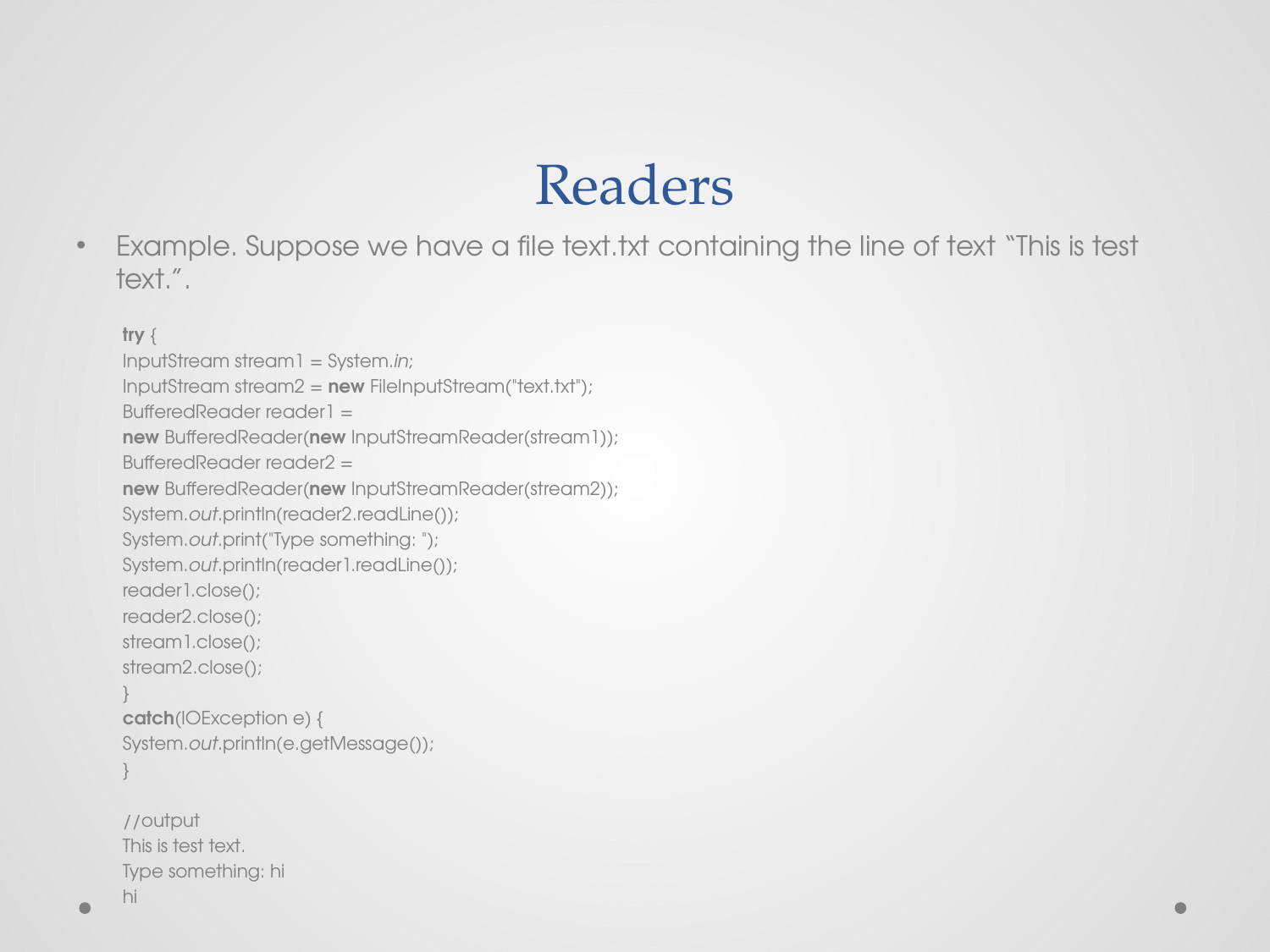

# Readers
Example. Suppose we have a file text.txt containing the line of text “This is test text.”.

try {
			InputStream stream1 = System.in;
			InputStream stream2 = new FileInputStream("text.txt");
			BufferedReader reader1 =
new BufferedReader(new InputStreamReader(stream1));
			BufferedReader reader2 =
new BufferedReader(new InputStreamReader(stream2));
			System.out.println(reader2.readLine());
			System.out.print("Type something: ");
			System.out.println(reader1.readLine());
			reader1.close();
			reader2.close();
			stream1.close();
			stream2.close();
		}
		catch(IOException e) {
			System.out.println(e.getMessage());
}

		//output
This is test text.
Type something: hi
hi